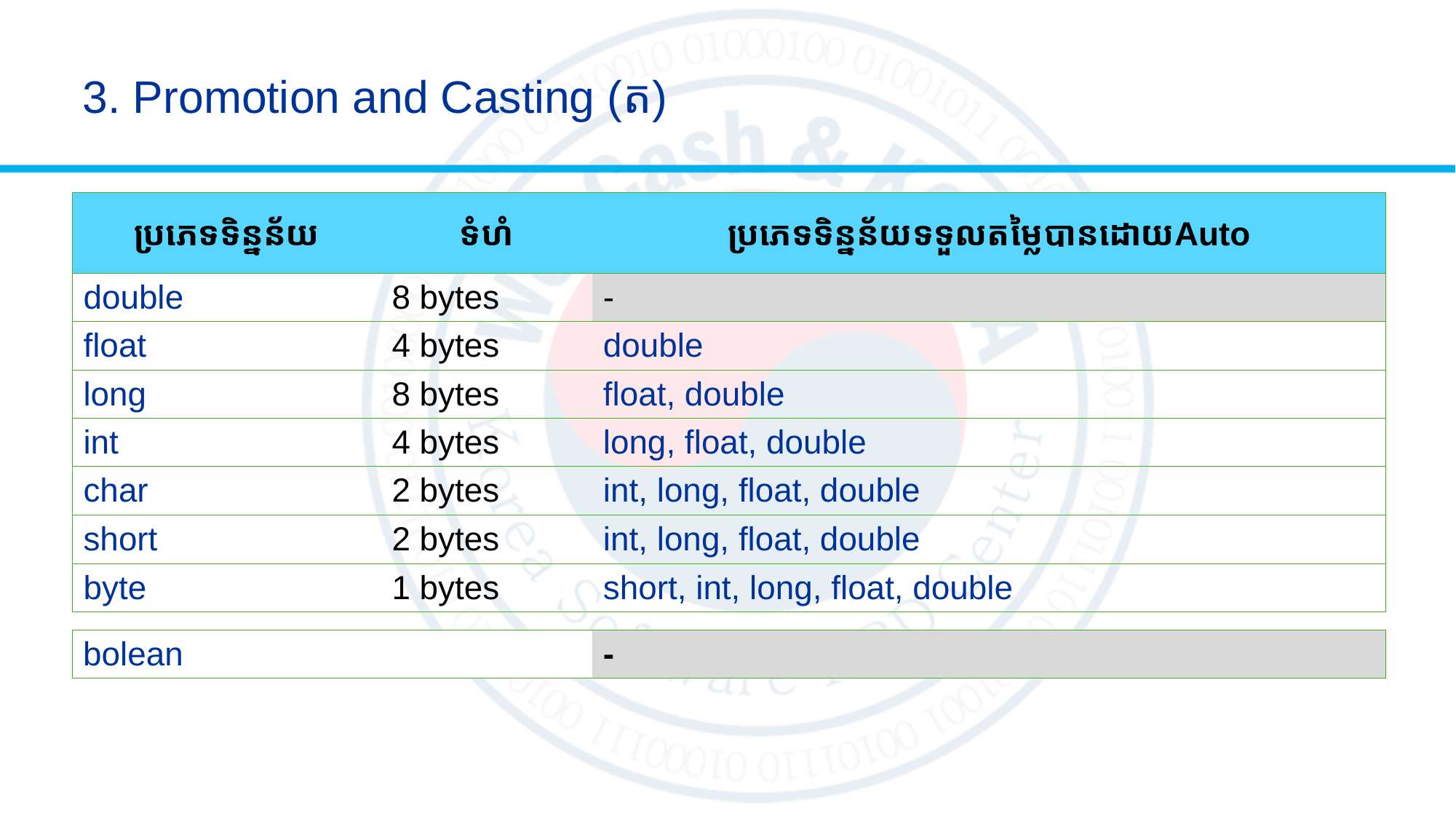

# 3. Promotion and Casting (ត)
| ប្រភេទទិន្នន័យ | ទំហំ | ប្រភេទទិន្នន័យទទួលតម្លៃបានដោយAuto |
| --- | --- | --- |
| double | 8 bytes | - |
| float | 4 bytes | double |
| long | 8 bytes | float, double |
| int | 4 bytes | long, float, double |
| char | 2 bytes | int, long, float, double |
| short | 2 bytes | int, long, float, double |
| byte | 1 bytes | short, int, long, float, double |
| bolean |  | - |
| --- | --- | --- |